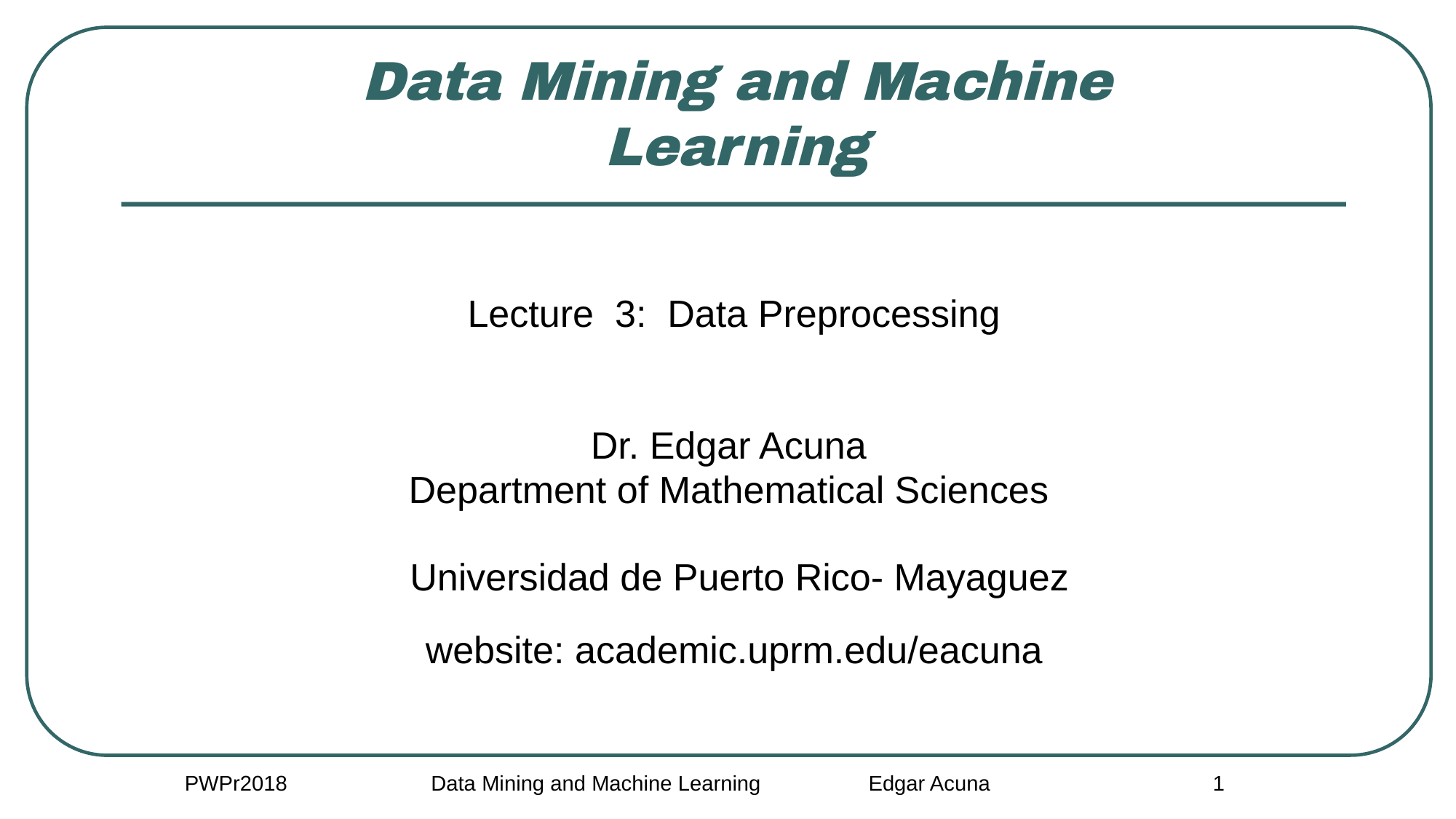

Data Mining and Machine Learning
Lecture  3:  Data Preprocessing

Dr. Edgar Acuna
Department of Mathematical Sciences

 Universidad de Puerto Rico- Mayaguez
website: academic.uprm.edu/eacuna

PWPr2018                        Data Mining and Machine Learning                  Edgar Acuna
1